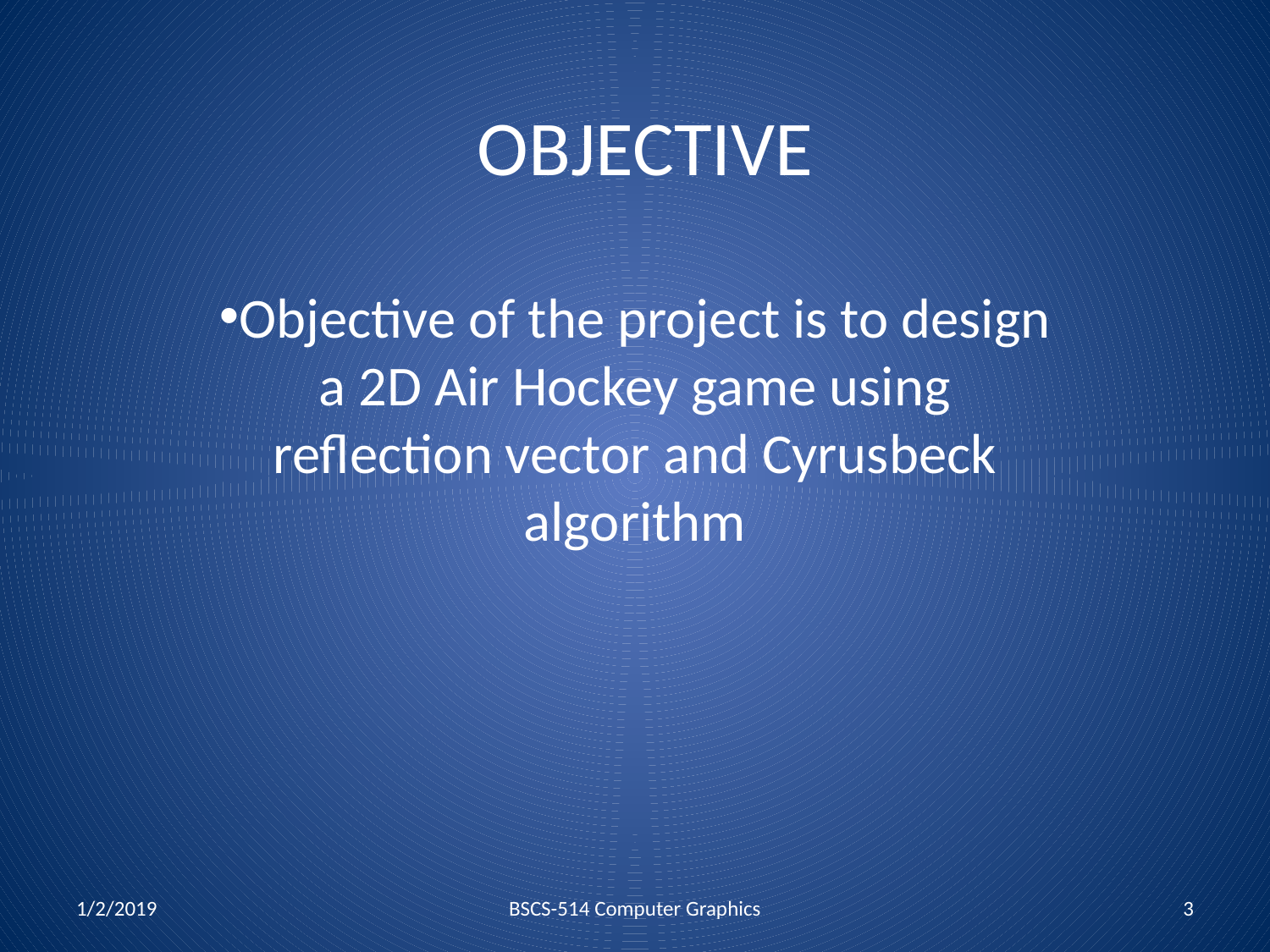

# OBJECTIVE
Objective of the project is to design a 2D Air Hockey game using reflection vector and Cyrusbeck algorithm
1/2/2019
BSCS-514 Computer Graphics
3